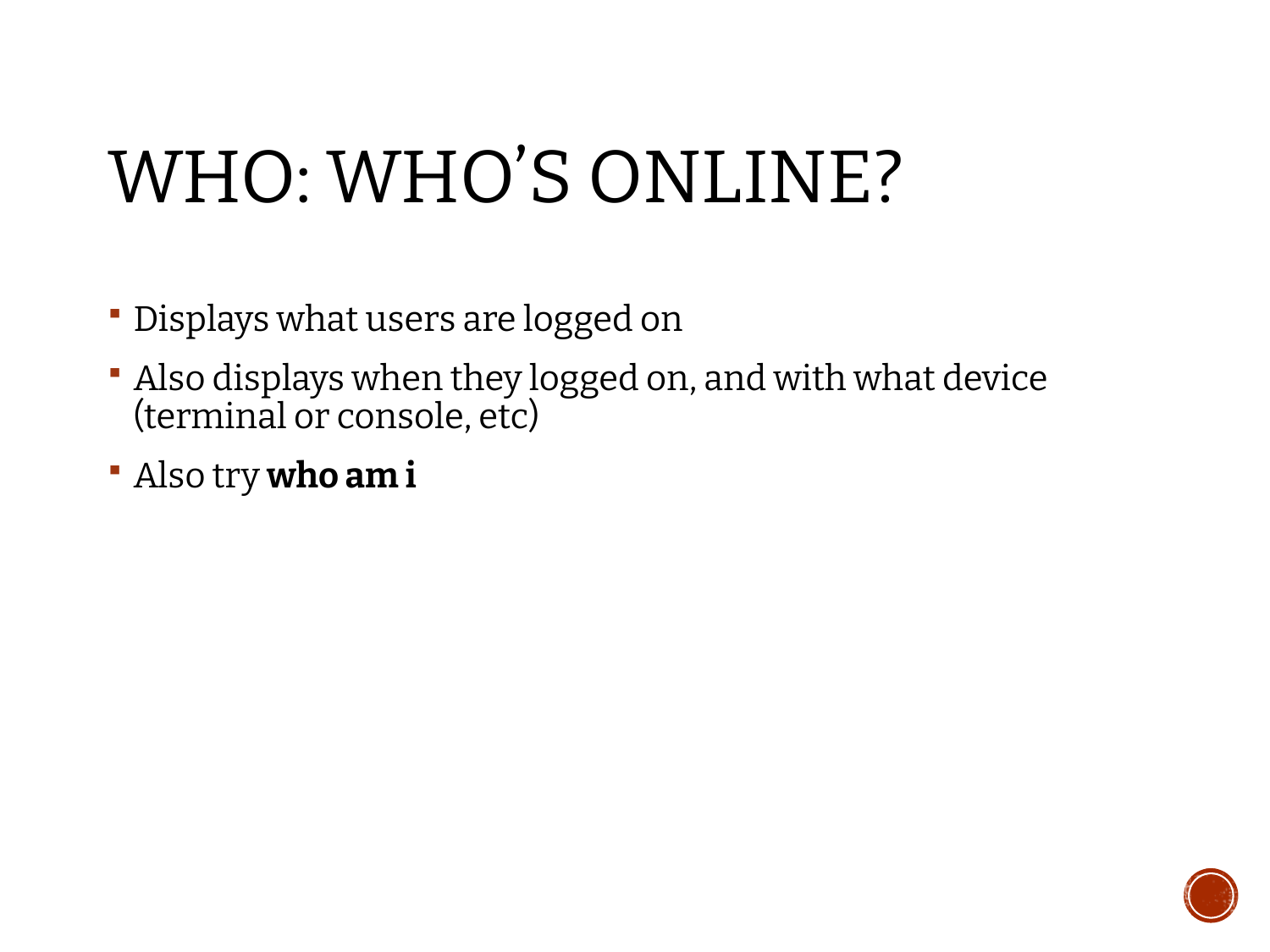

# who: Who’s online?
Displays what users are logged on
Also displays when they logged on, and with what device (terminal or console, etc)
Also try who am i